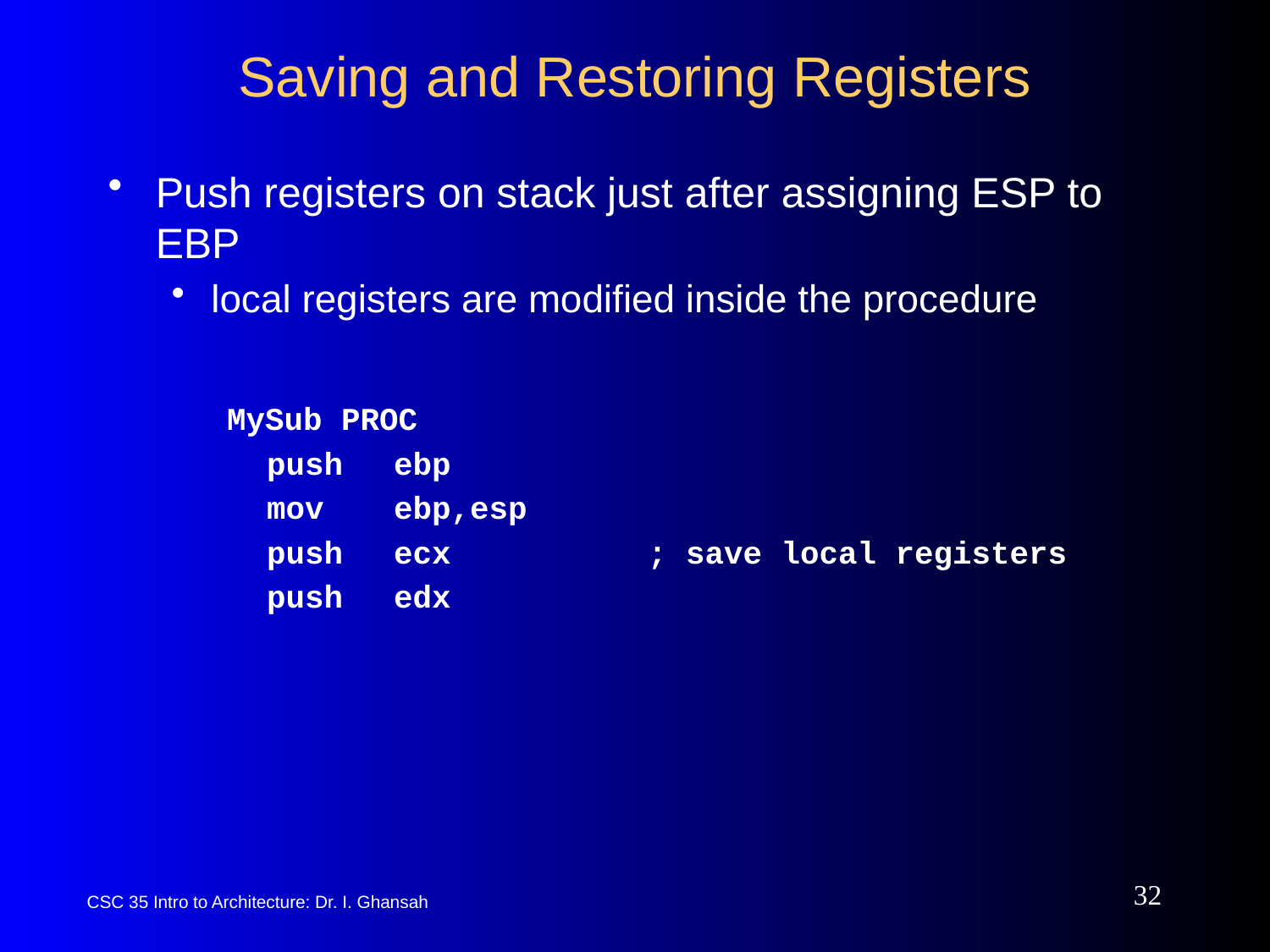

# Saving and Restoring Registers
Push registers on stack just after assigning ESP to EBP
local registers are modified inside the procedure

MySub PROC
	push	ebp
	mov	ebp,esp
	push	ecx		; save local registers
	push	edx

32
CSC 35 Intro to Architecture: Dr. I. Ghansah